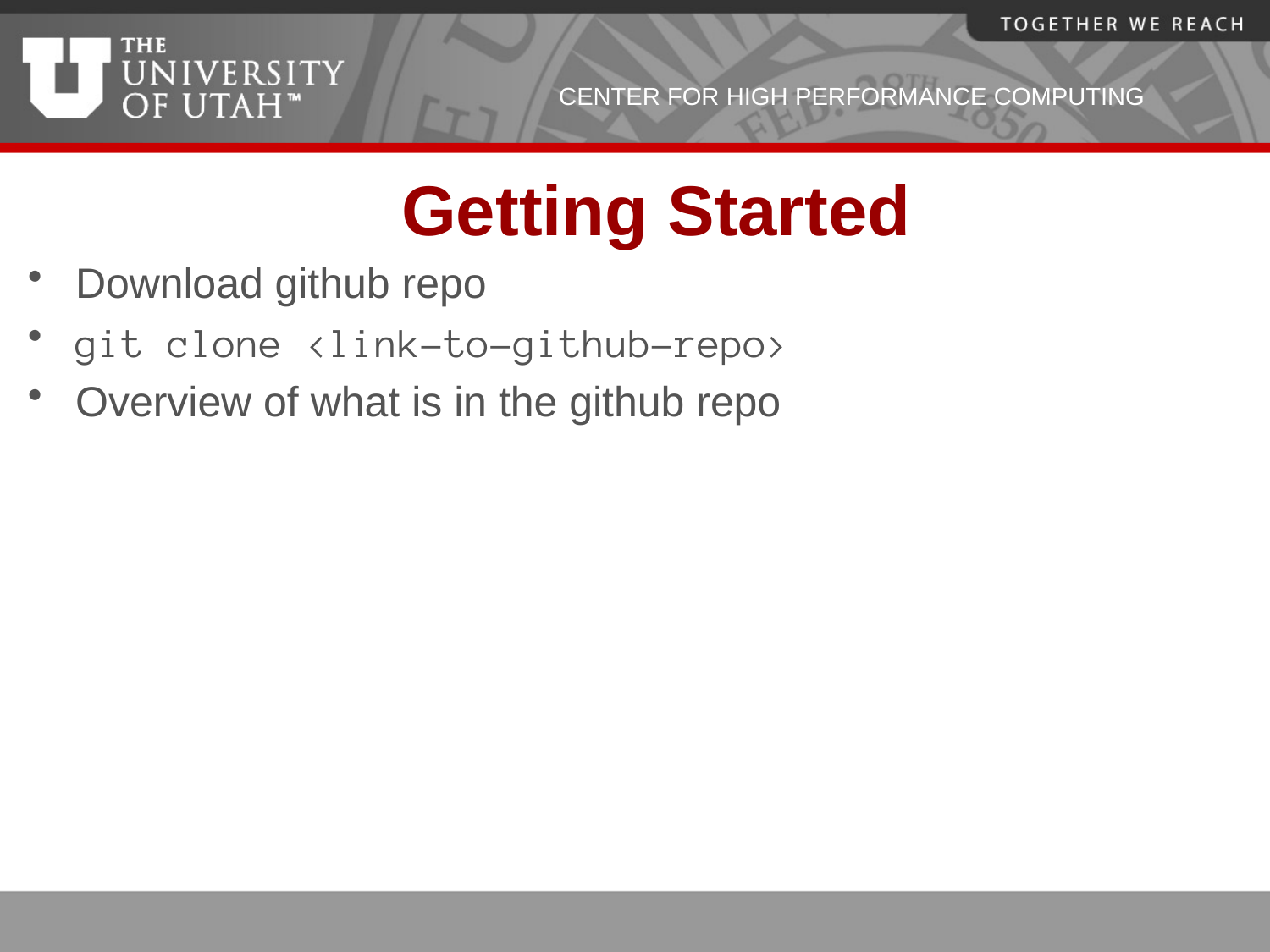

# Getting Started
Download github repo
git clone <link-to-github-repo>
Overview of what is in the github repo